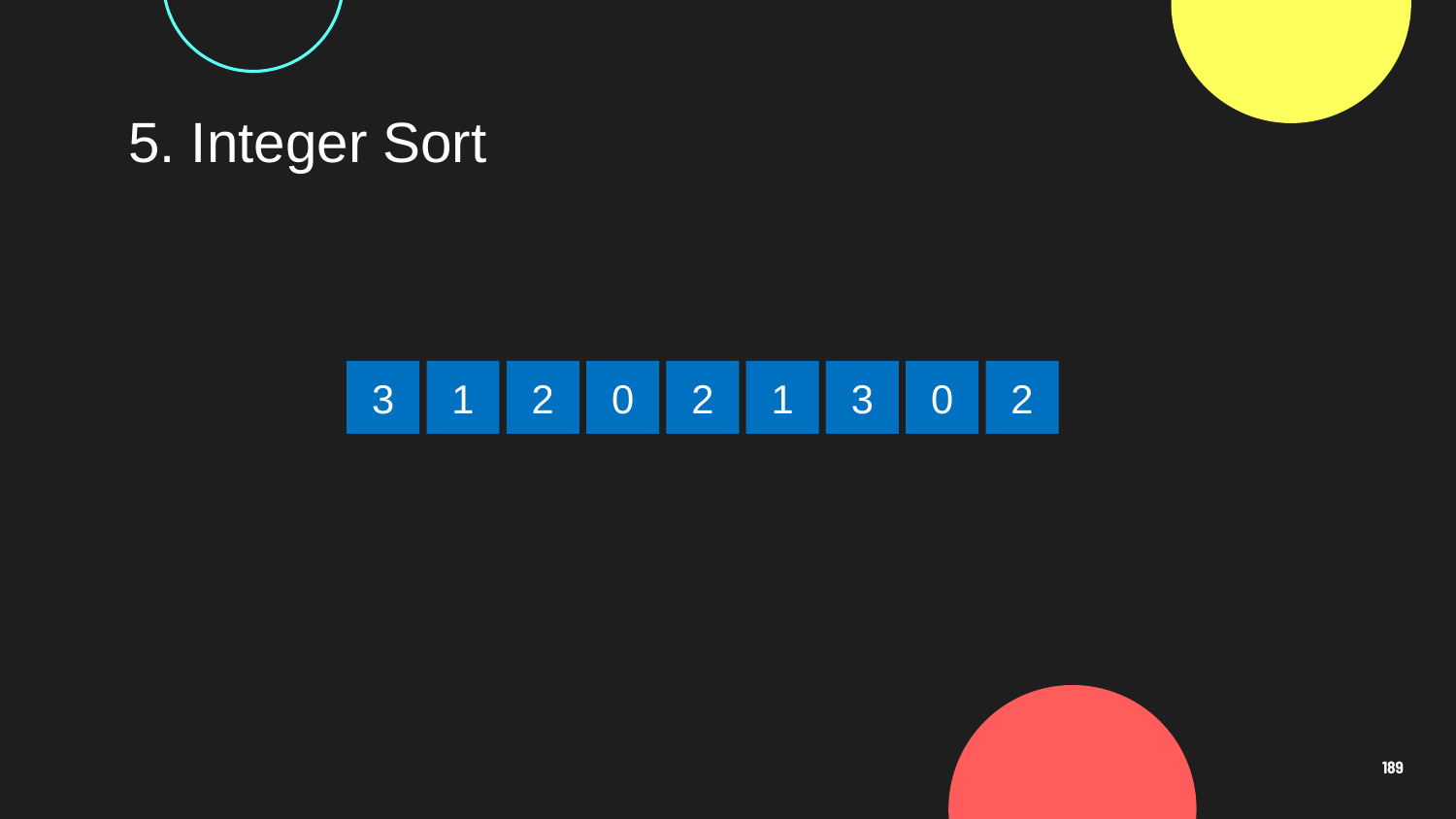

# 5. Integer Sort

3
1
2
0
2
1
3
0
2
189